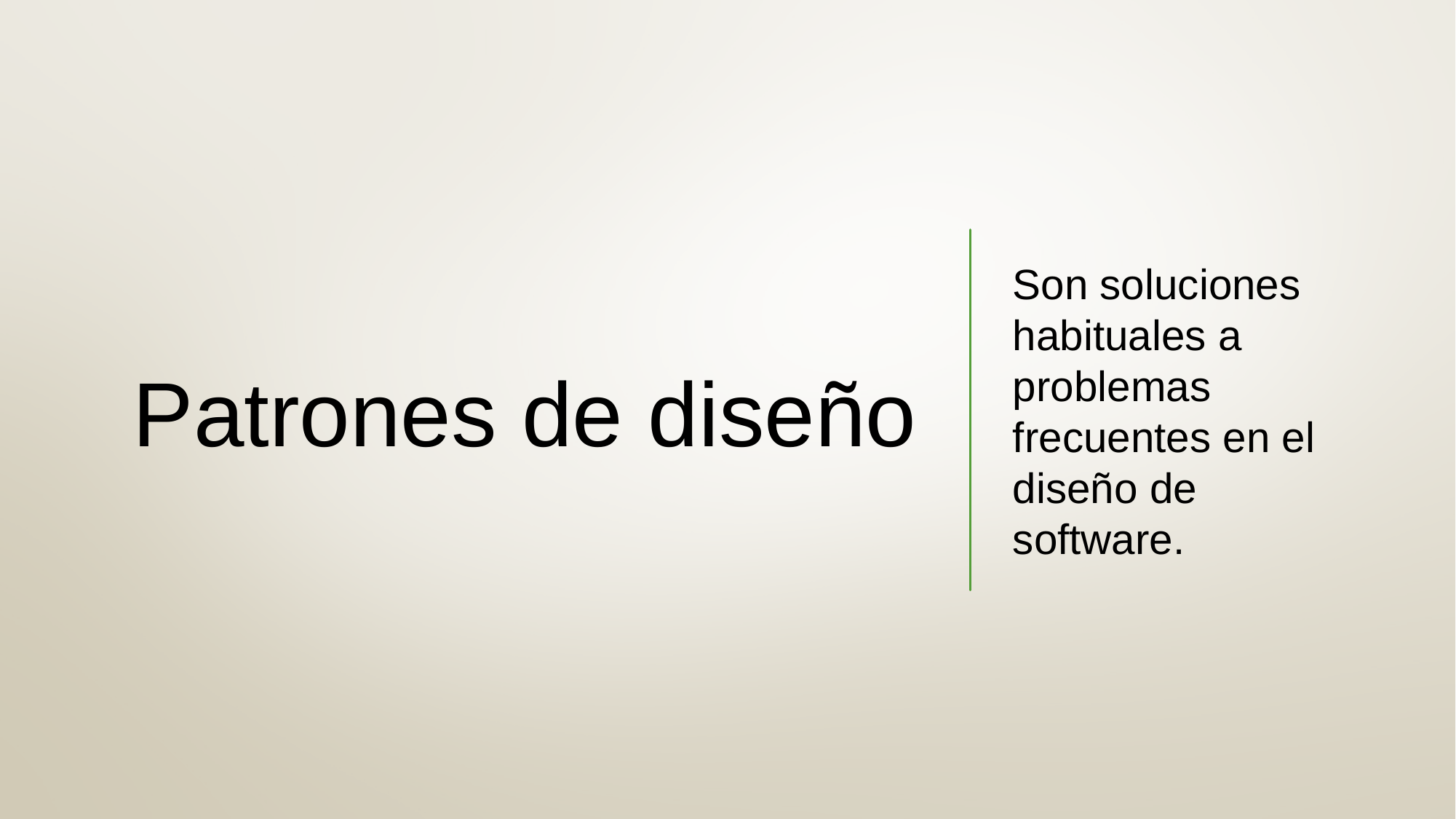

# Patrones de diseño
Son soluciones habituales a problemas frecuentes en el diseño de software.